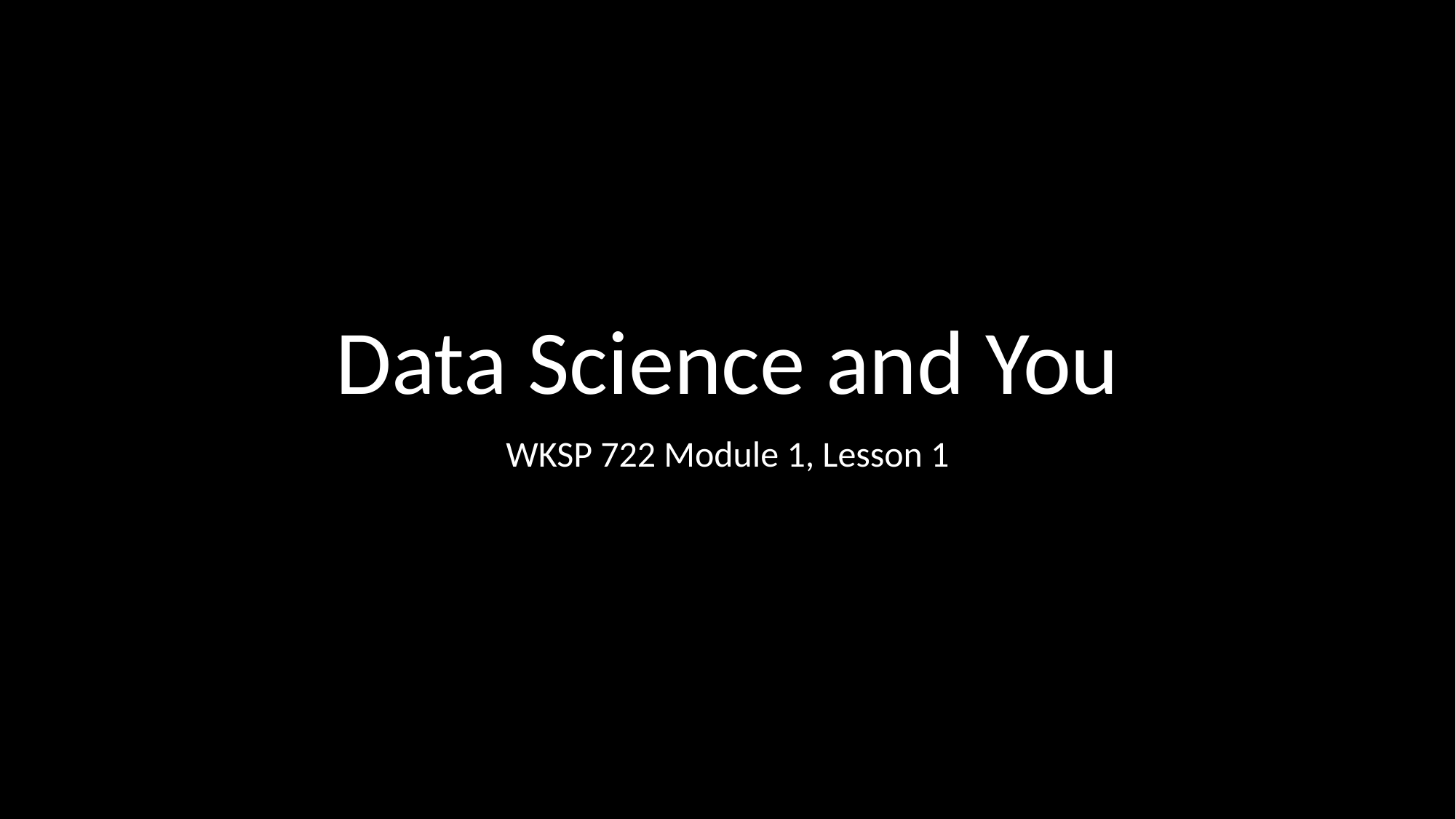

# Data Science and You
WKSP 722 Module 1, Lesson 1